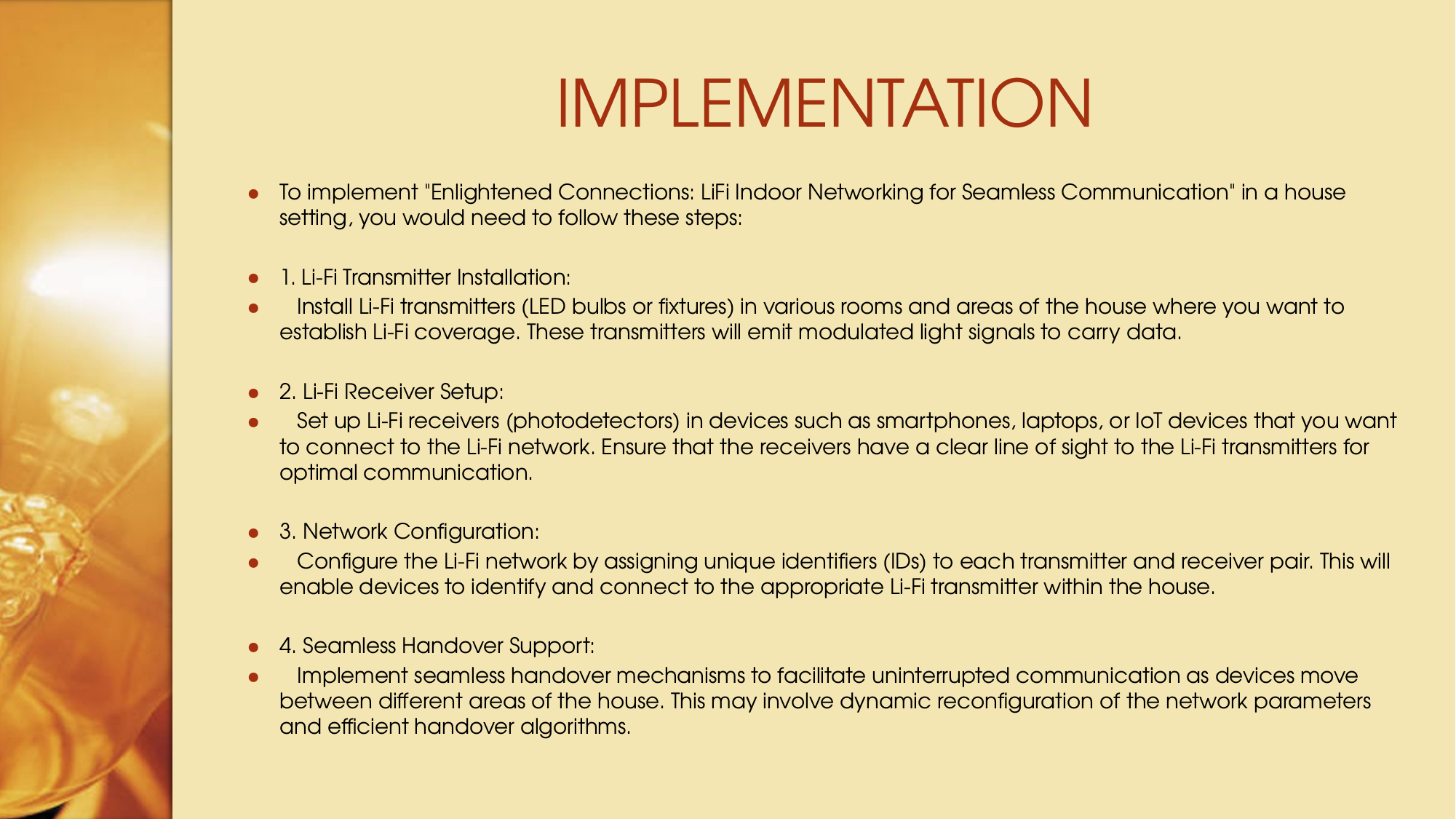

# IMPLEMENTATION
To implement "Enlightened Connections: LiFi Indoor Networking for Seamless Communication" in a house setting, you would need to follow these steps:

1. Li-Fi Transmitter Installation:
   Install Li-Fi transmitters (LED bulbs or fixtures) in various rooms and areas of the house where you want to establish Li-Fi coverage. These transmitters will emit modulated light signals to carry data.

2. Li-Fi Receiver Setup:
   Set up Li-Fi receivers (photodetectors) in devices such as smartphones, laptops, or IoT devices that you want to connect to the Li-Fi network. Ensure that the receivers have a clear line of sight to the Li-Fi transmitters for optimal communication.

3. Network Configuration:
   Configure the Li-Fi network by assigning unique identifiers (IDs) to each transmitter and receiver pair. This will enable devices to identify and connect to the appropriate Li-Fi transmitter within the house.

4. Seamless Handover Support:
   Implement seamless handover mechanisms to facilitate uninterrupted communication as devices move between different areas of the house. This may involve dynamic reconfiguration of the network parameters and efficient handover algorithms.